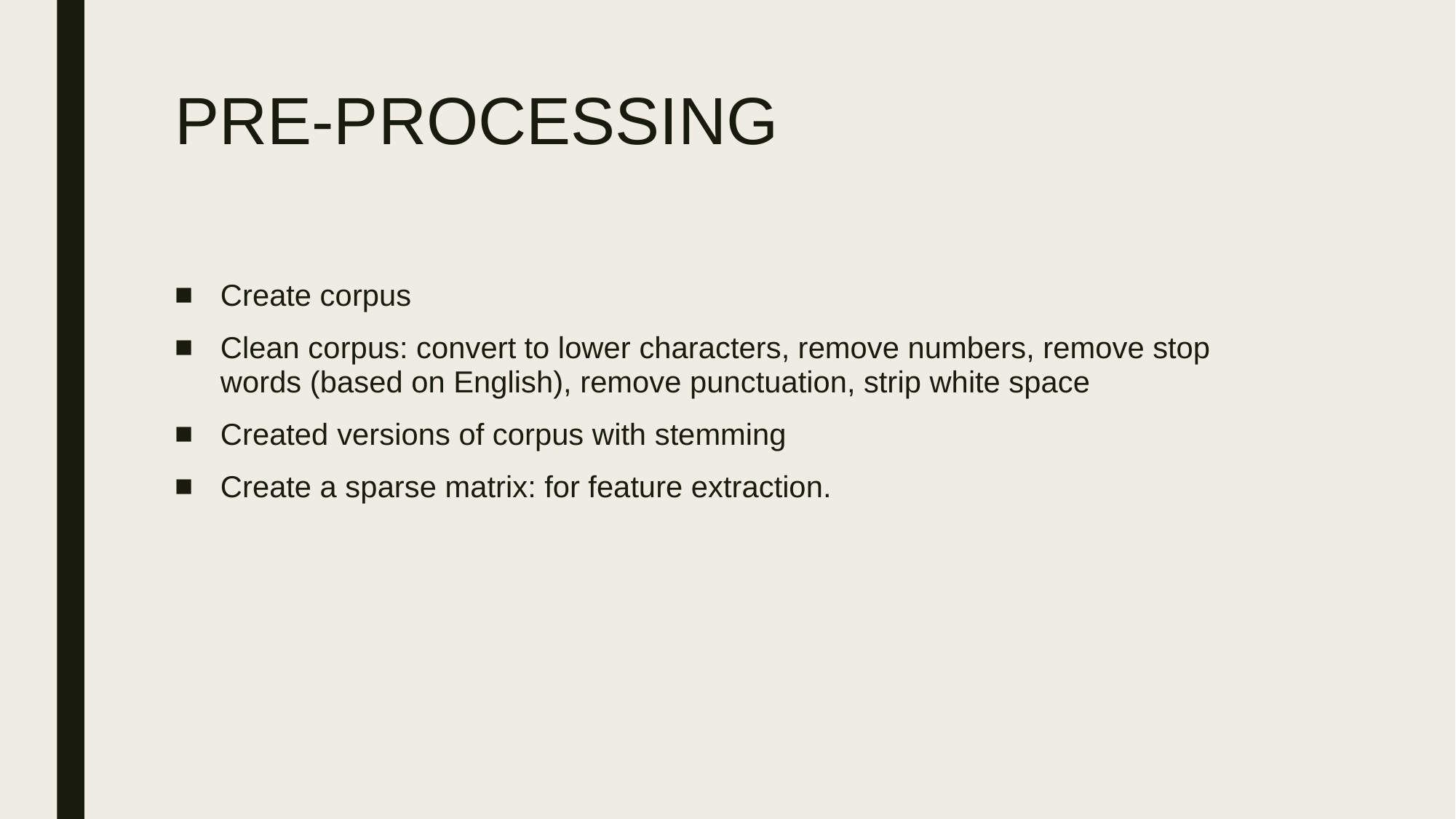

# PRE-PROCESSING
Create corpus
Clean corpus: convert to lower characters, remove numbers, remove stop words (based on English), remove punctuation, strip white space
Created versions of corpus with stemming
Create a sparse matrix: for feature extraction.